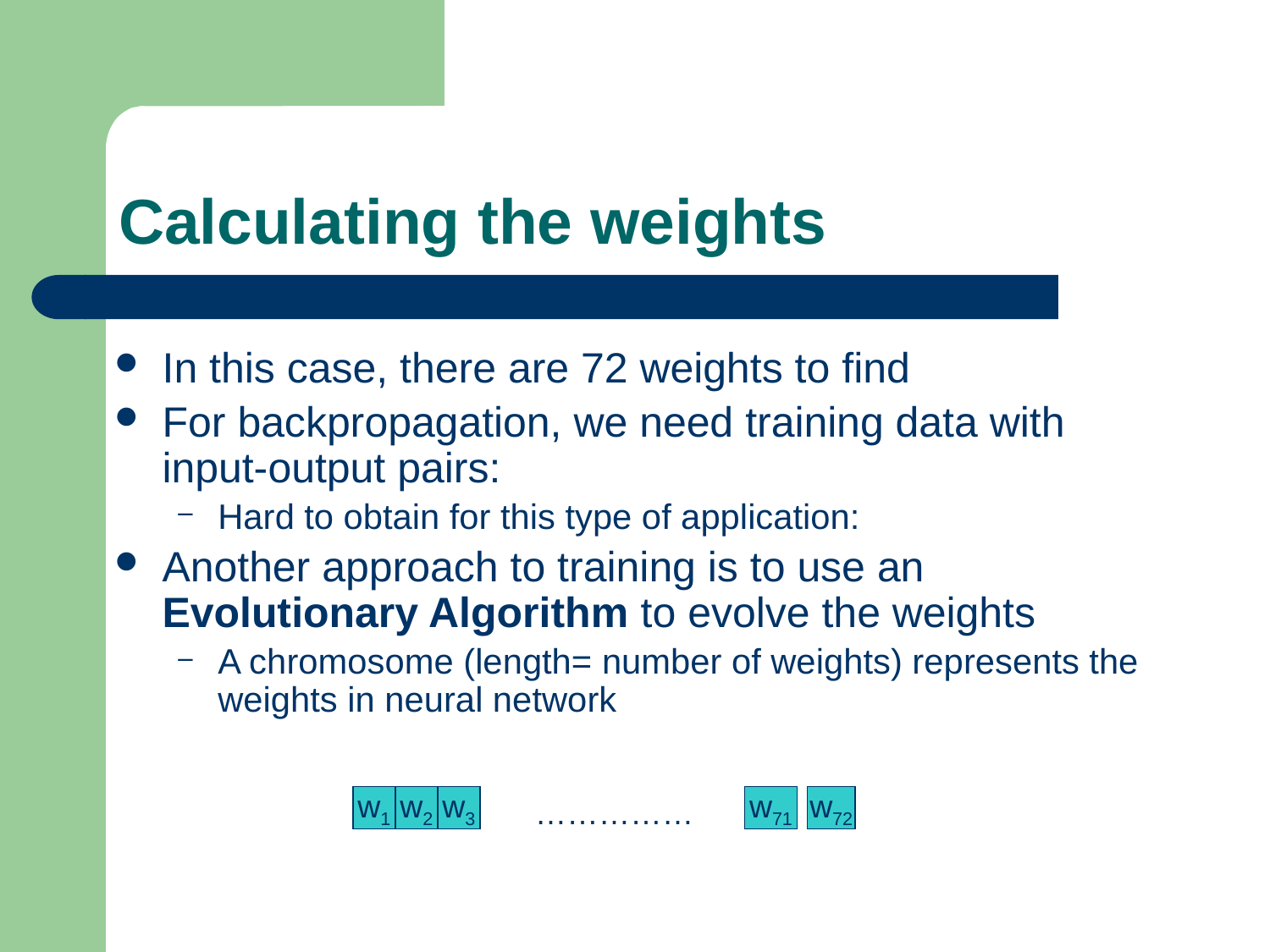

# Calculating the weights
In this case, there are 72 weights to find
For backpropagation, we need training data with input-output pairs:
Hard to obtain for this type of application:
Another approach to training is to use an Evolutionary Algorithm to evolve the weights
A chromosome (length= number of weights) represents the weights in neural network
w1
w2
w3
……………
w71
w72